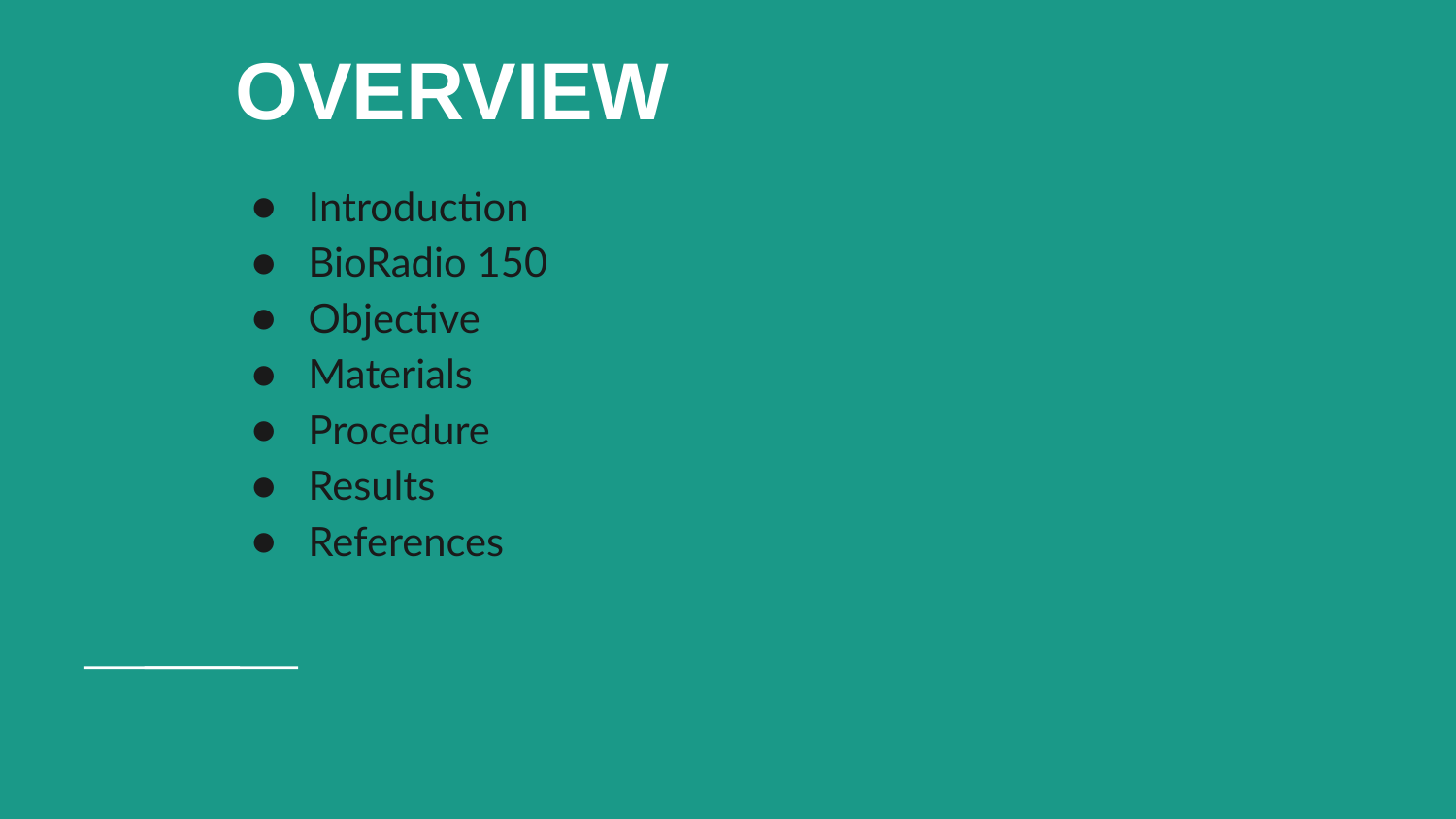

# OVERVIEW
Introduction
BioRadio 150
Objective
Materials
Procedure
Results
References